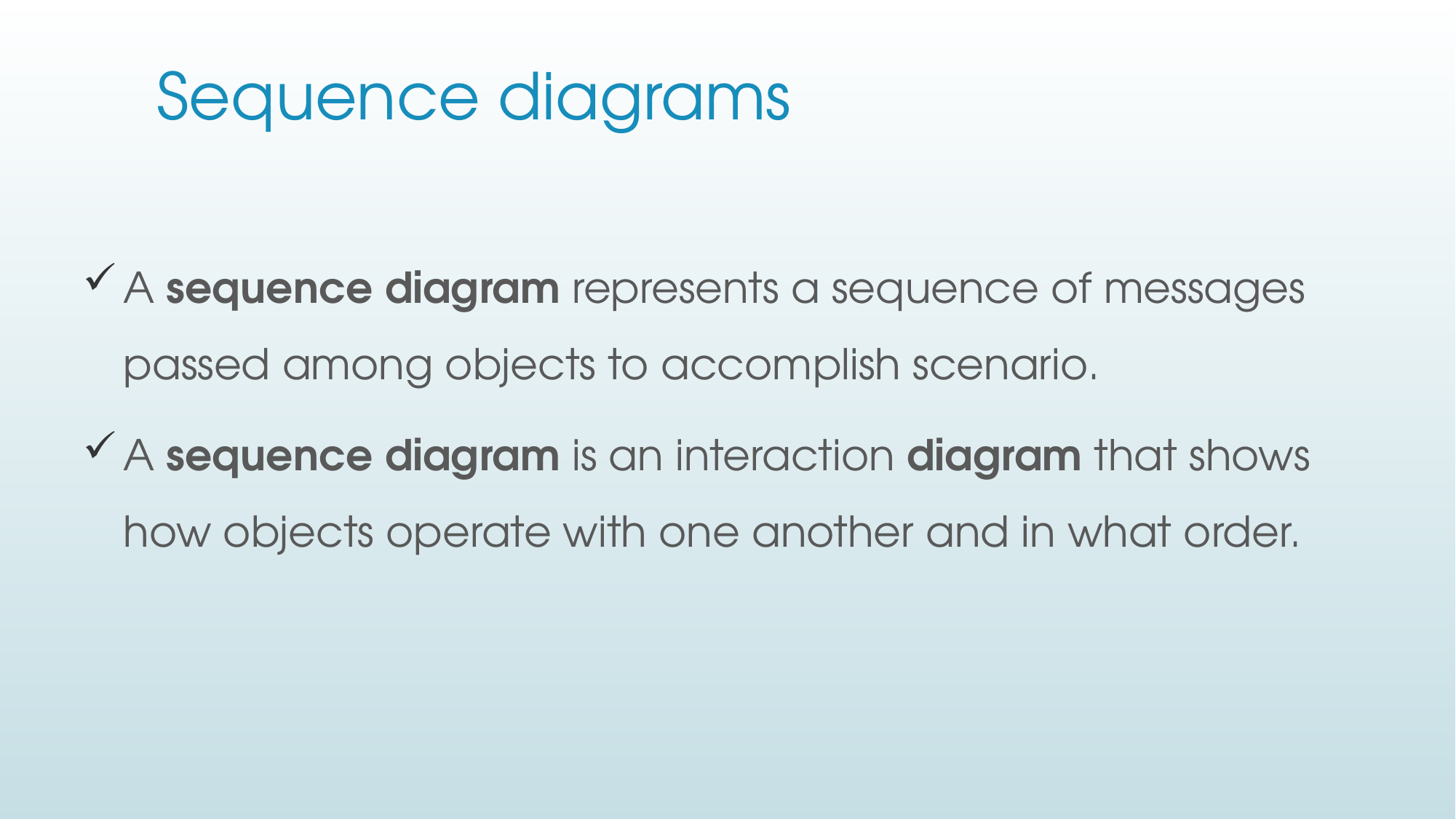

# Sequence diagrams
A sequence diagram represents a sequence of messages passed among objects to accomplish scenario.
A sequence diagram is an interaction diagram that shows how objects operate with one another and in what order.